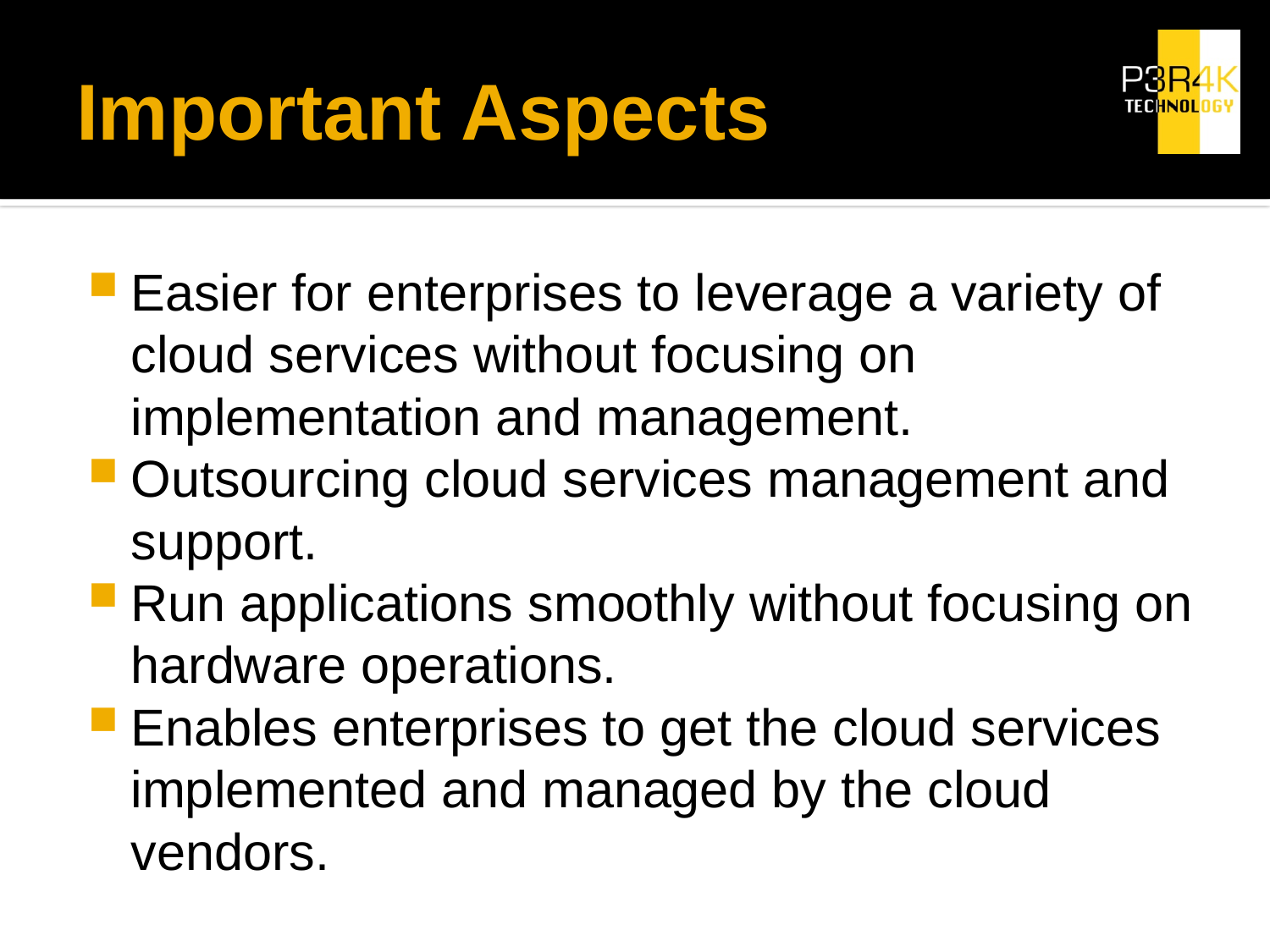

# Important Aspects
Easier for enterprises to leverage a variety of cloud services without focusing on implementation and management.
Outsourcing cloud services management and support.
Run applications smoothly without focusing on hardware operations.
Enables enterprises to get the cloud services implemented and managed by the cloud vendors.